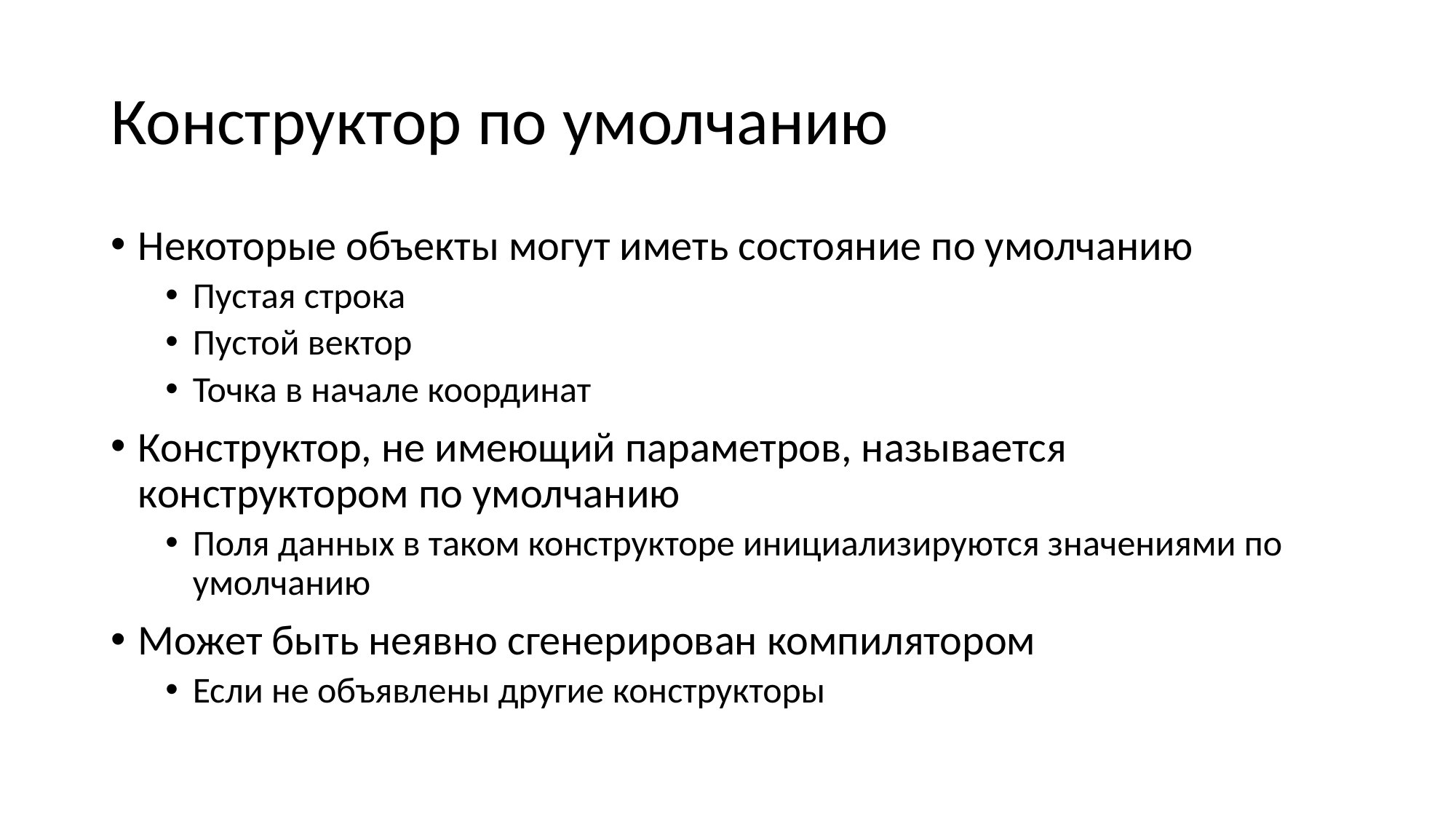

# Конструктор по умолчанию
Некоторые объекты могут иметь состояние по умолчанию
Пустая строка
Пустой вектор
Точка в начале координат
Конструктор, не имеющий параметров, называется конструктором по умолчанию
Поля данных в таком конструкторе инициализируются значениями по умолчанию
Может быть неявно сгенерирован компилятором
Если не объявлены другие конструкторы